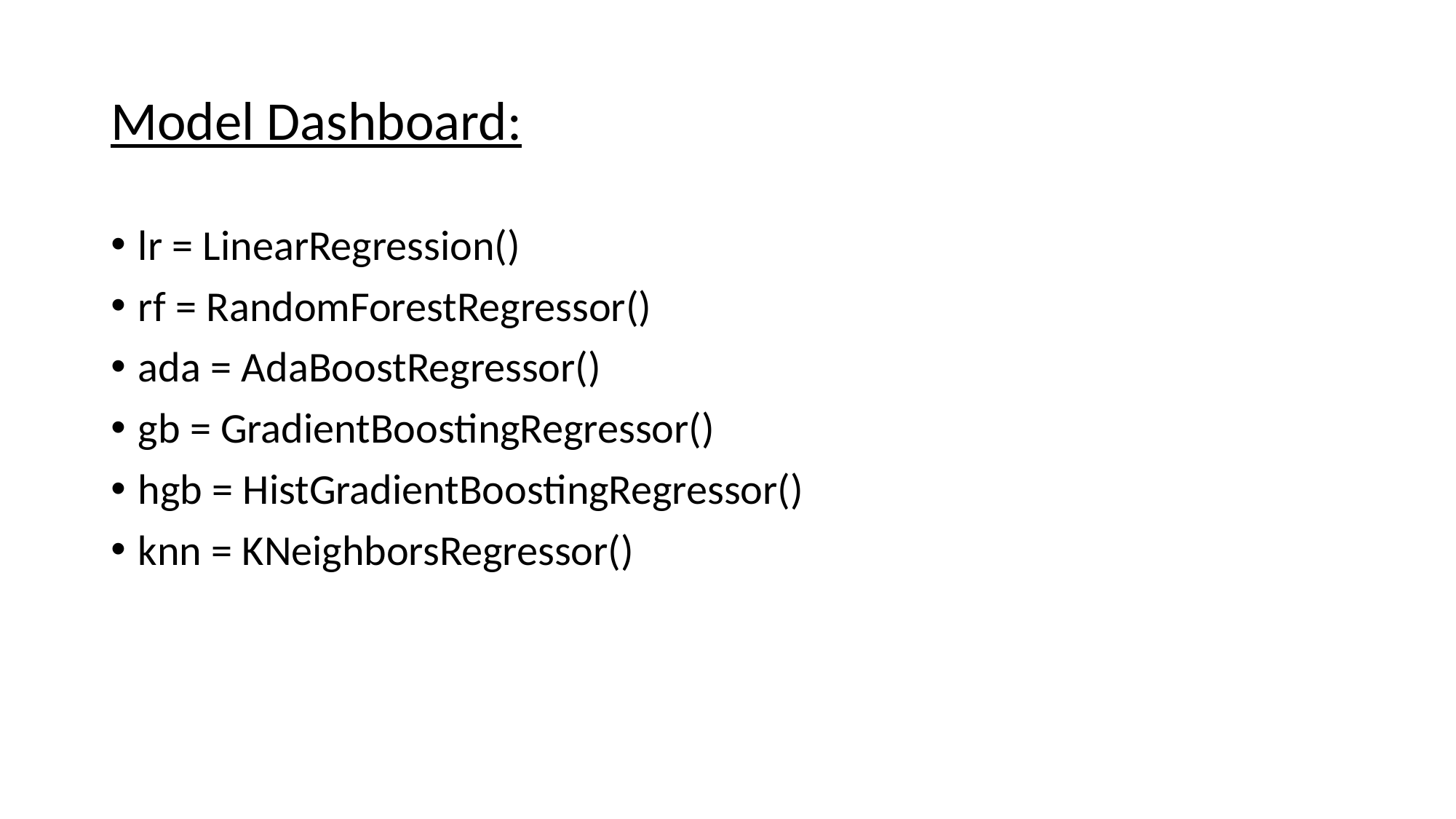

# Model Dashboard:
lr = LinearRegression()
rf = RandomForestRegressor()
ada = AdaBoostRegressor()
gb = GradientBoostingRegressor()
hgb = HistGradientBoostingRegressor()
knn = KNeighborsRegressor()